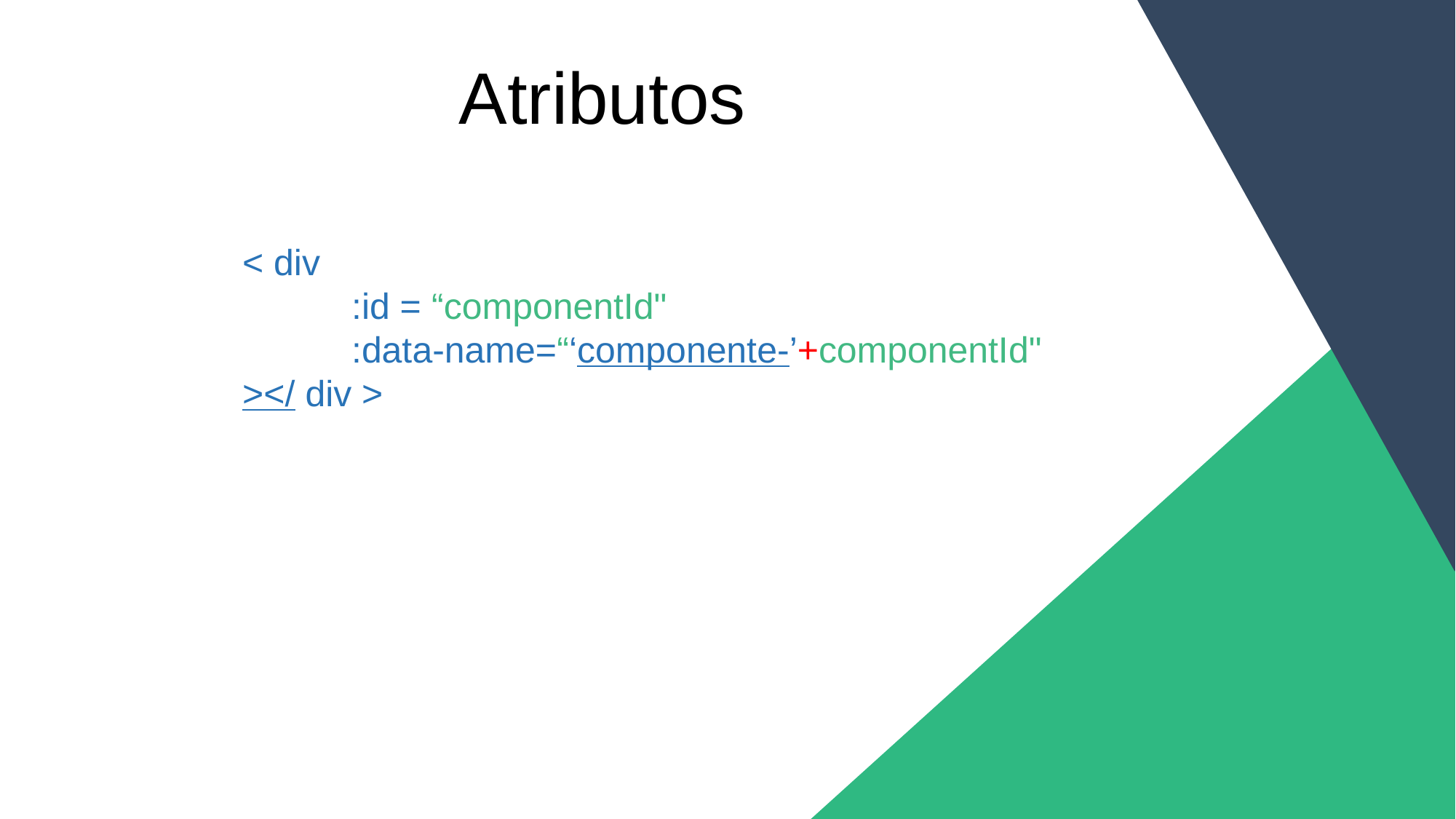

Atributos

< div
	:id = “componentId"
	:data-name=“‘componente-’+componentId"
></ div >